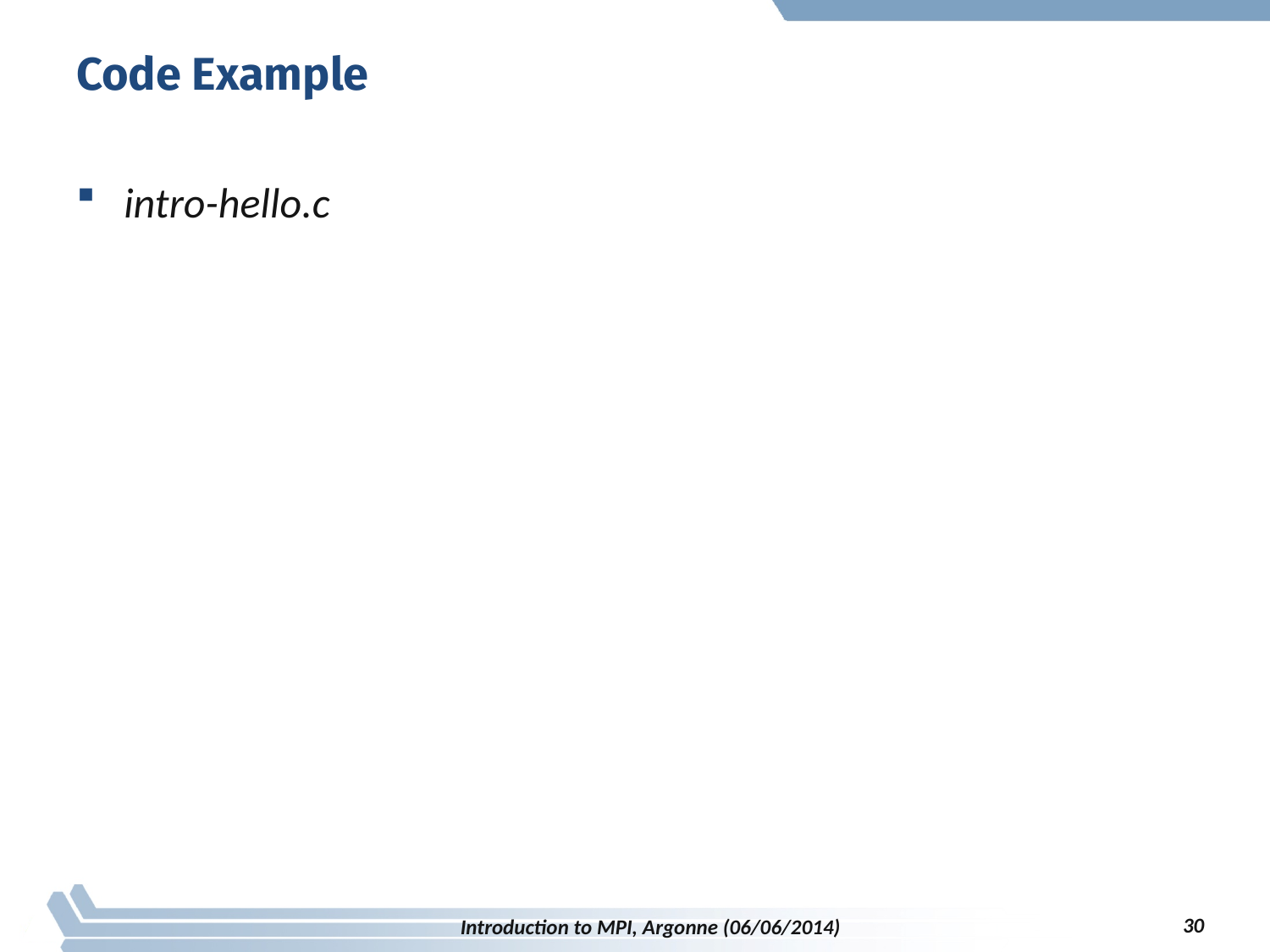

# Code Example
intro-hello.c

30
Introduction to MPI, Argonne (06/06/2014)